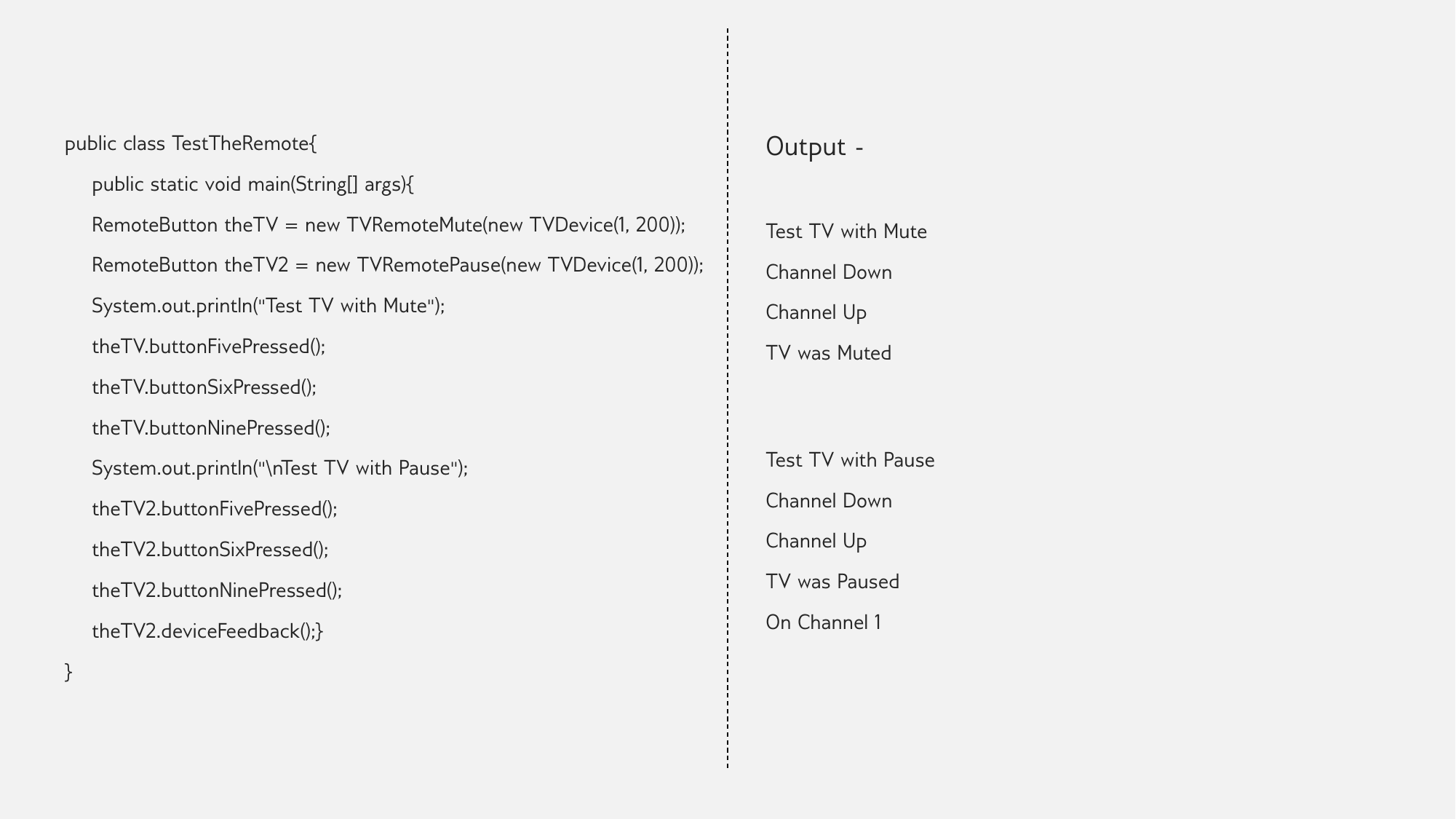

Output -

Test TV with Mute
Channel Down
Channel Up
TV was Muted

Test TV with Pause
Channel Down
Channel Up
TV was Paused
On Channel 1
public class TestTheRemote{
public static void main(String[] args){
RemoteButton theTV = new TVRemoteMute(new TVDevice(1, 200));
RemoteButton theTV2 = new TVRemotePause(new TVDevice(1, 200));
System.out.println("Test TV with Mute");
theTV.buttonFivePressed();
theTV.buttonSixPressed();
theTV.buttonNinePressed();
System.out.println("\nTest TV with Pause");
theTV2.buttonFivePressed();
theTV2.buttonSixPressed();
theTV2.buttonNinePressed();
theTV2.deviceFeedback();}
}